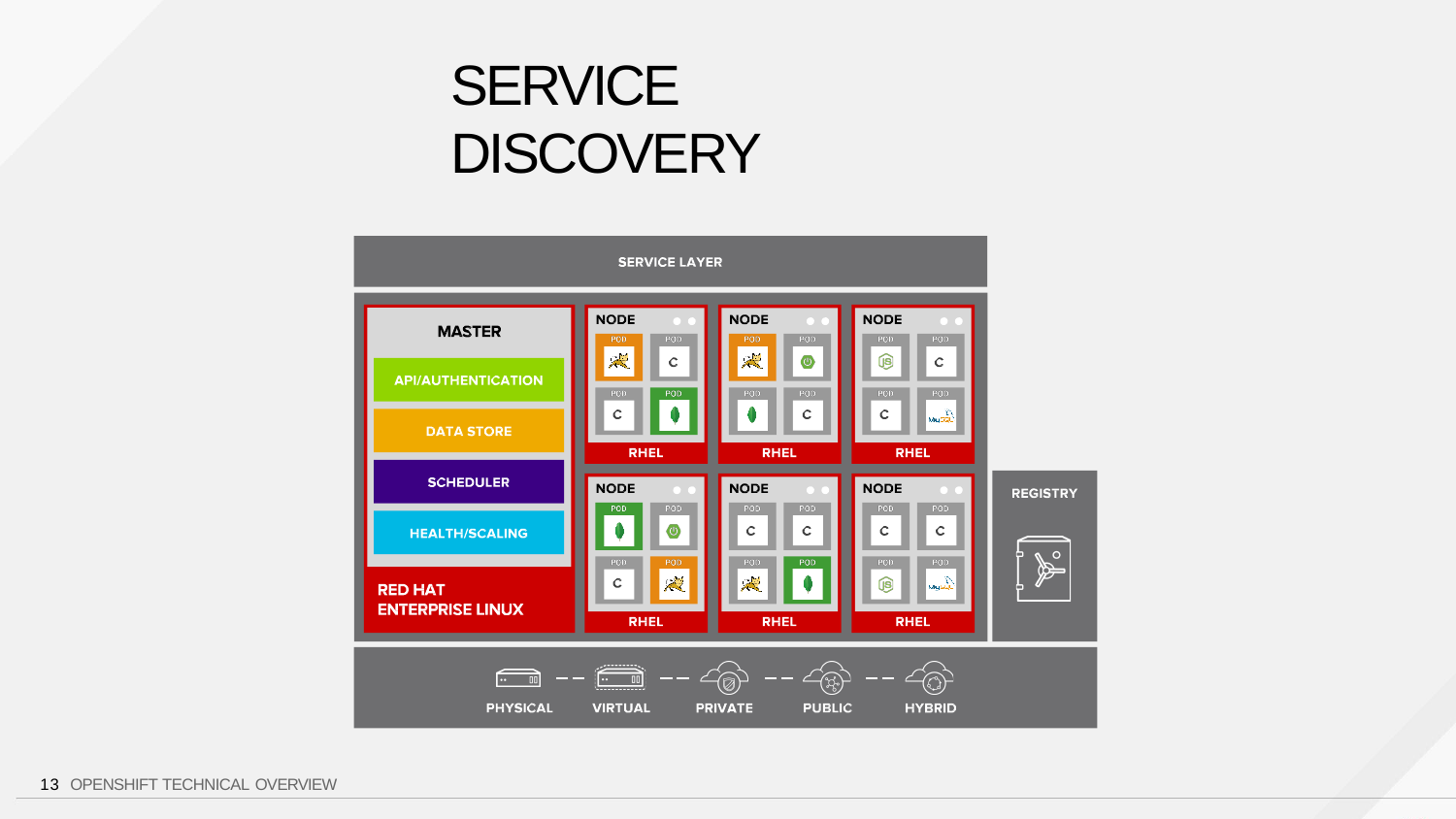

# SERVICE DISCOVERY

13 OPENSHIFT TECHNICAL OVERVIEW